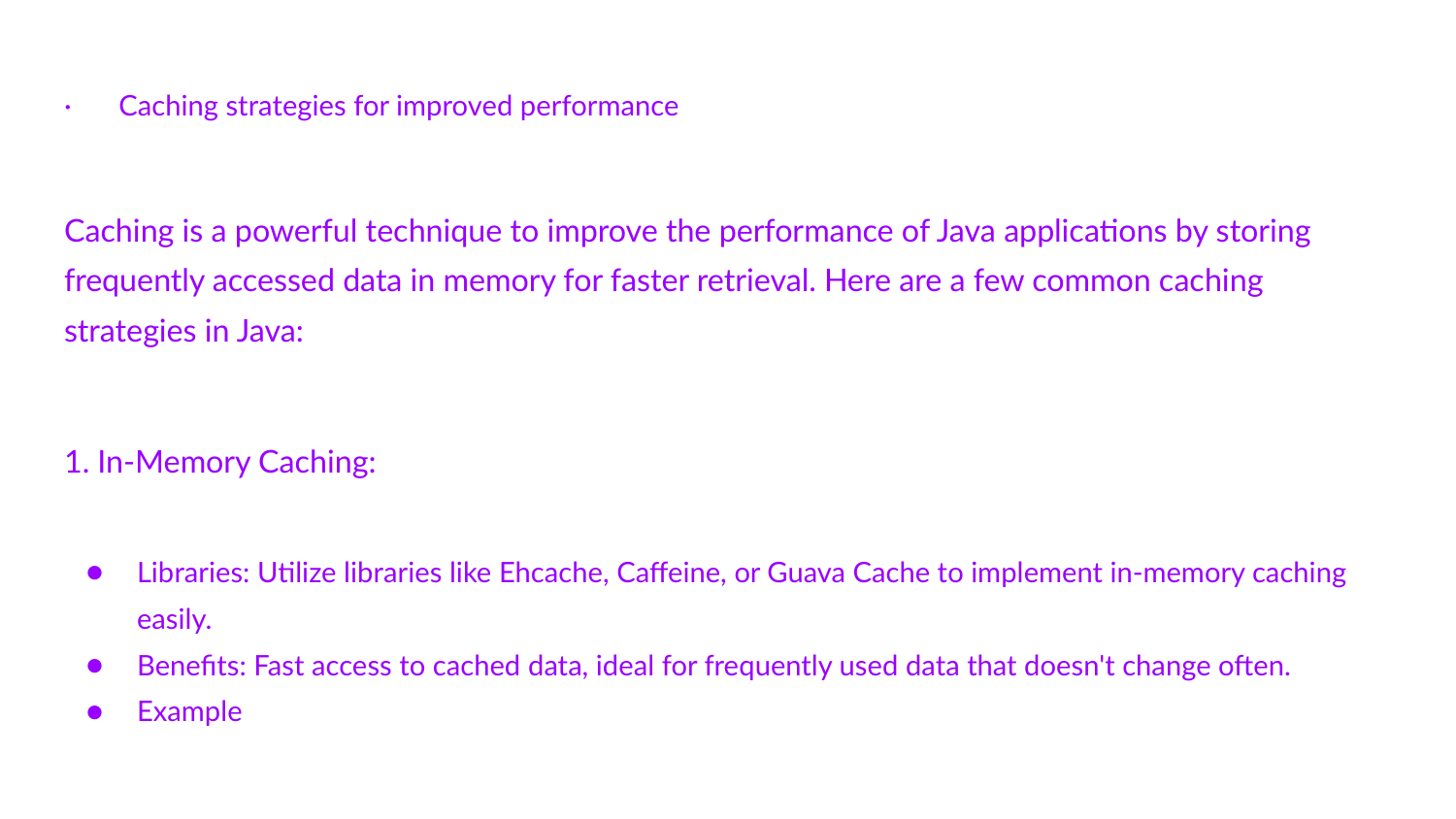

# Caching strategies for improved performance
Caching is a powerful technique to improve the performance of Java applications by storing frequently accessed data in memory for faster retrieval. Here are a few common caching strategies in Java:
1. In-Memory Caching:
Libraries: Utilize libraries like Ehcache, Caffeine, or Guava Cache to implement in-memory caching easily.
Benefits: Fast access to cached data, ideal for frequently used data that doesn't change often.
Example